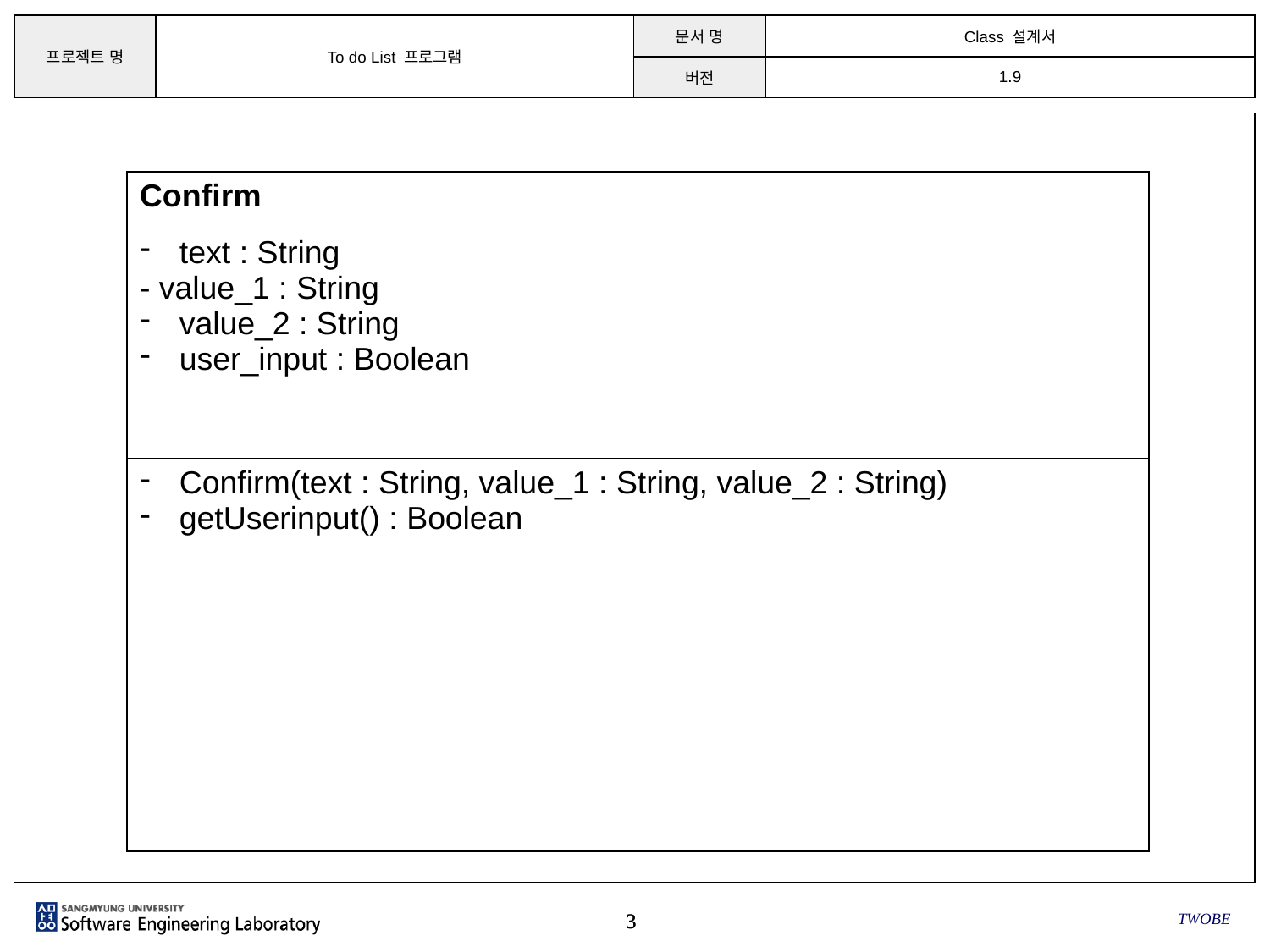

| Confirm |
| --- |
| text : String - value\_1 : String value\_2 : String user\_input : Boolean |
| Confirm(text : String, value\_1 : String, value\_2 : String) getUserinput() : Boolean |
TWOBE